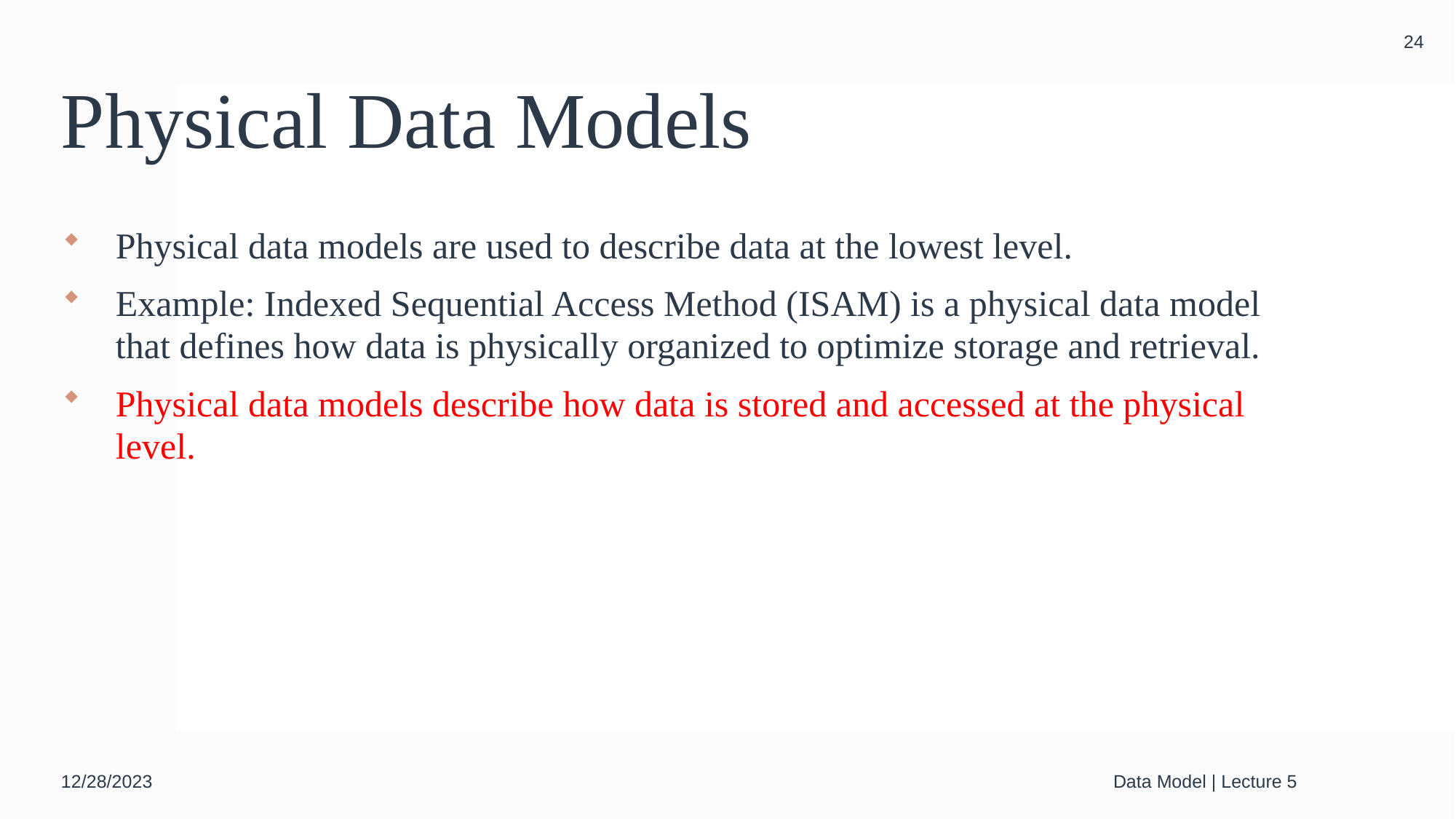

24
# Physical Data Models
Physical data models are used to describe data at the lowest level.
Example: Indexed Sequential Access Method (ISAM) is a physical data model that defines how data is physically organized to optimize storage and retrieval.
Physical data models describe how data is stored and accessed at the physical level.
12/28/2023
Data Model | Lecture 5